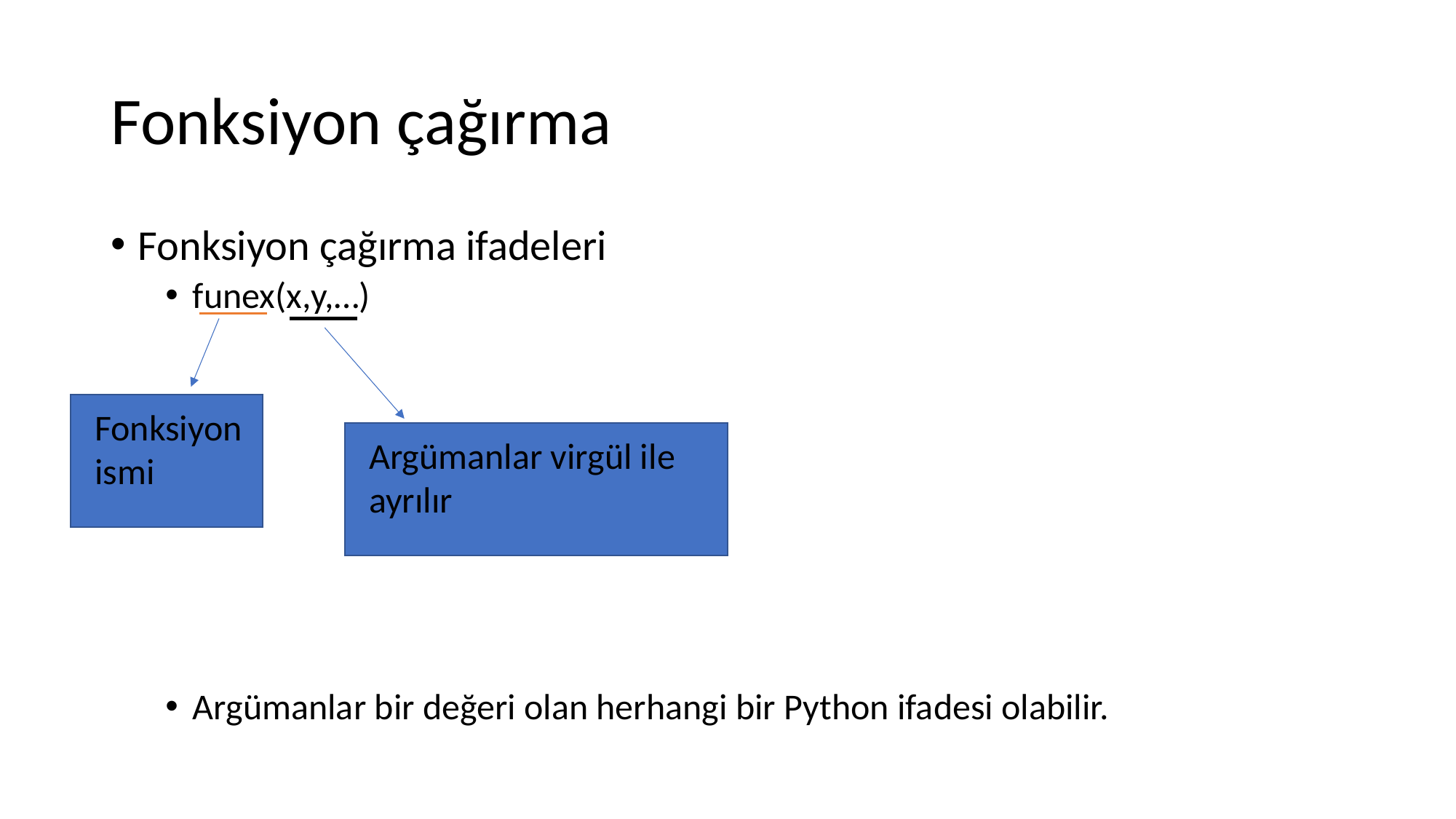

# Fonksiyon çağırma
Fonksiyon çağırma ifadeleri
funex(x,y,…)

Argümanlar bir değeri olan herhangi bir Python ifadesi olabilir.

Fonksiyon ismi

Argümanlar virgül ile ayrılır